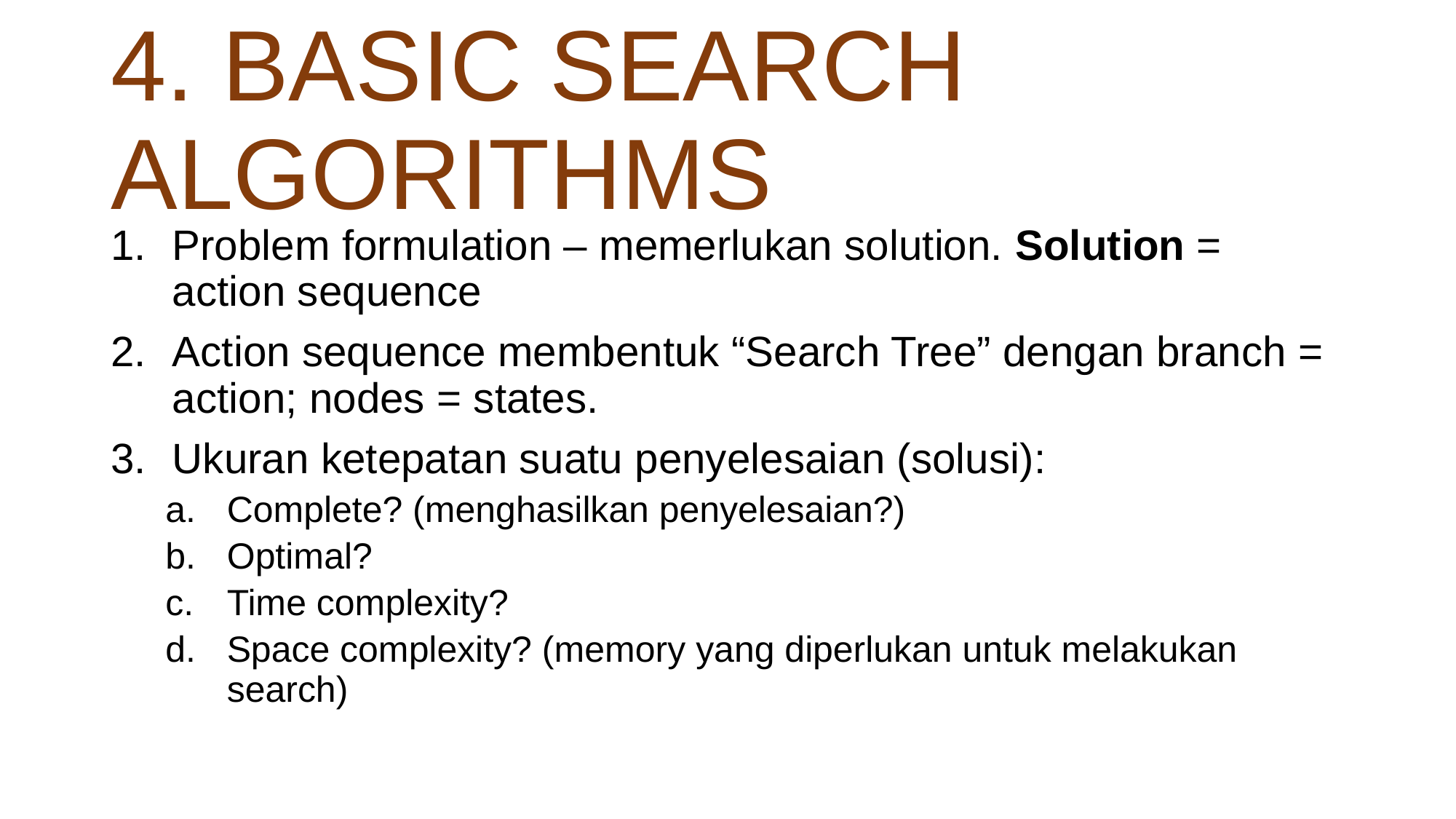

# 4. BASIC SEARCH ALGORITHMS
Problem formulation – memerlukan solution. Solution = action sequence
Action sequence membentuk “Search Tree” dengan branch = action; nodes = states.
Ukuran ketepatan suatu penyelesaian (solusi):
Complete? (menghasilkan penyelesaian?)
Optimal?
Time complexity?
Space complexity? (memory yang diperlukan untuk melakukan search)